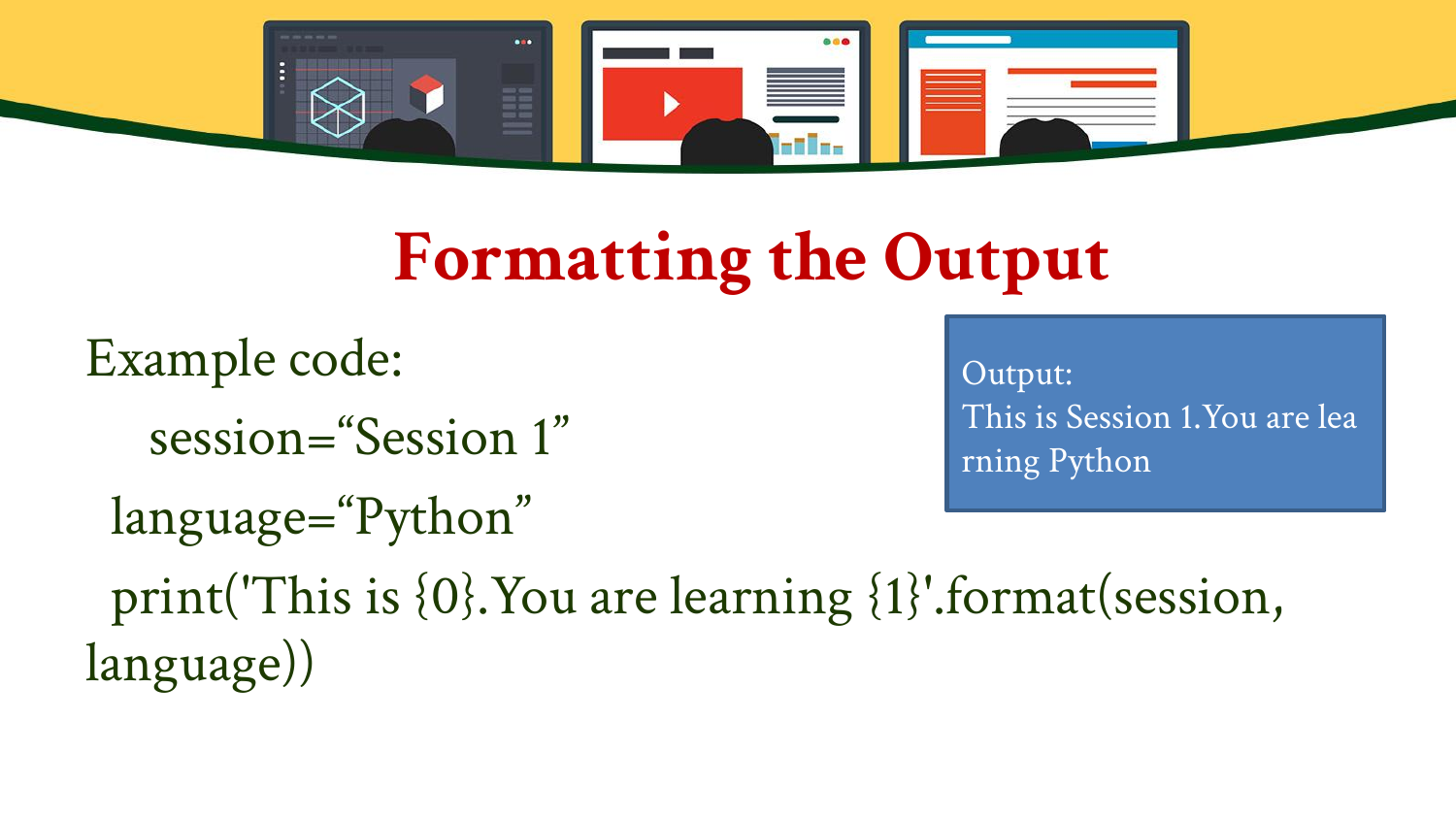

Formatting the Output
Example code:
     session=“Session 1”
  language=“Python”
  print('This is {0}.You are learning {1}'.format(session, language))
Output:
This is Session 1.You are learning Python